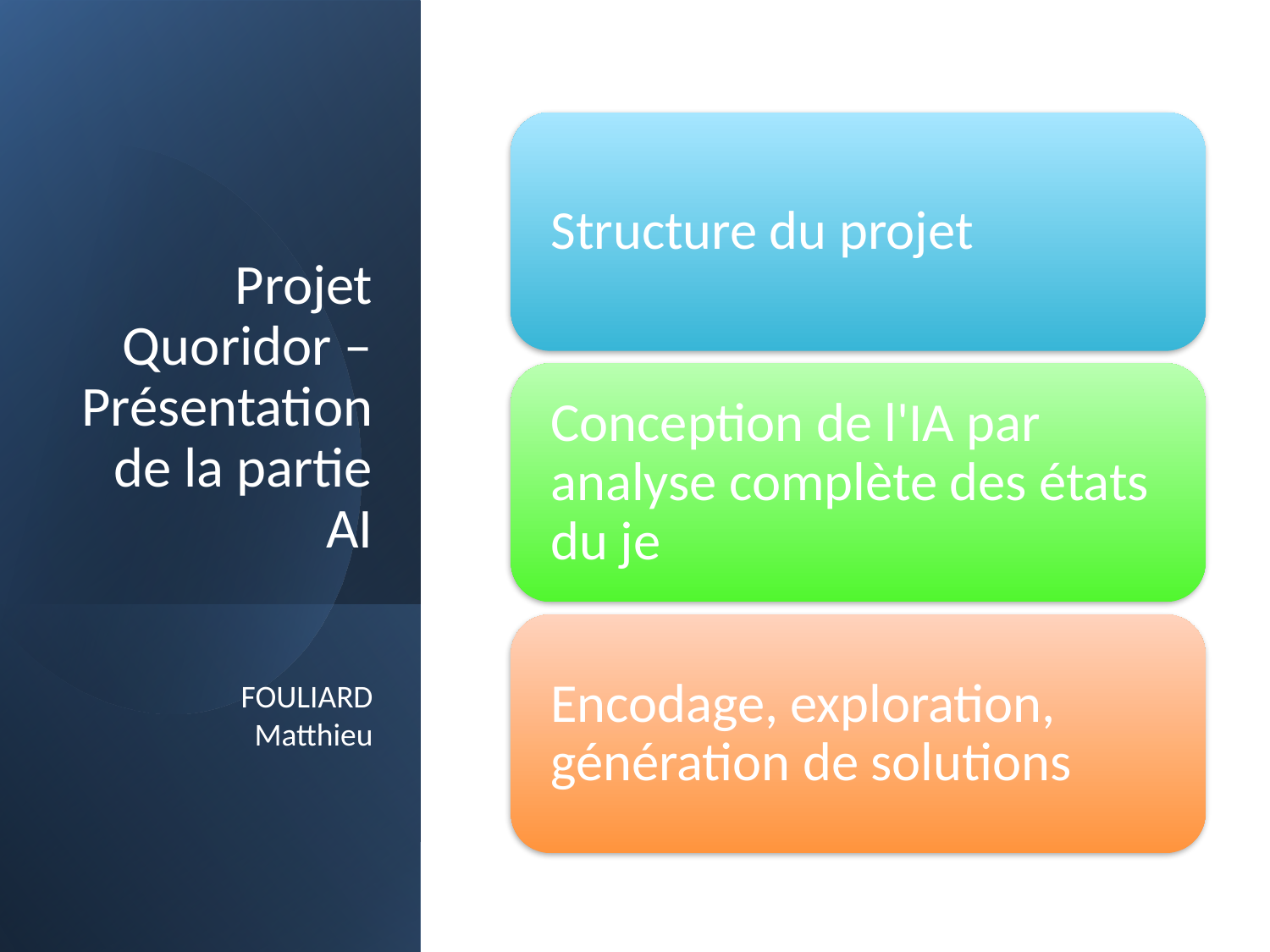

Structure du projet
Conception de l'IA par analyse complète des états du je
Encodage, exploration, génération de solutions

# Projet Quoridor – Présentation de la partie AI

FOULIARD Matthieu